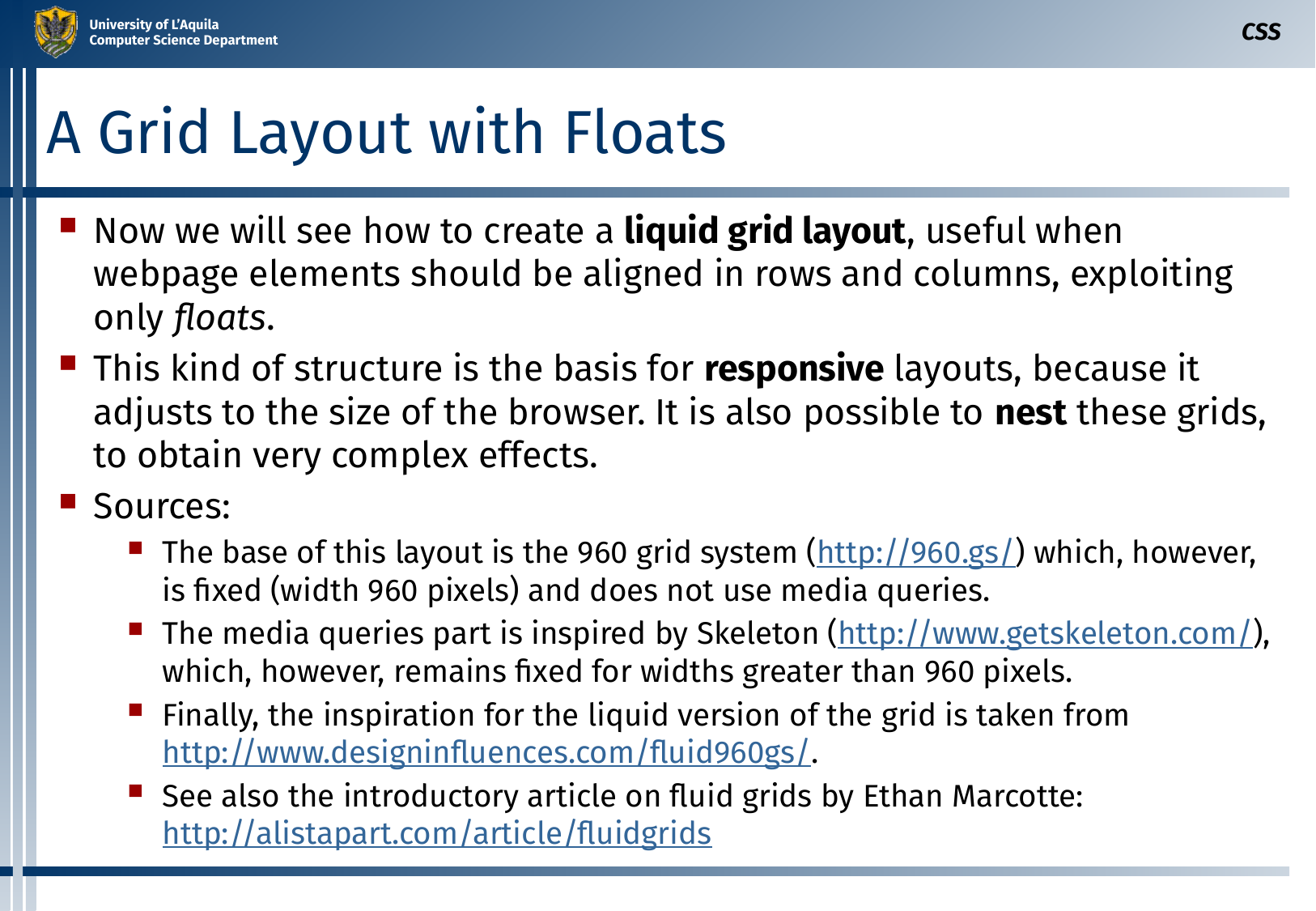

CSS
# A Grid Layout with Floats
Now we will see how to create a liquid grid layout, useful when webpage elements should be aligned in rows and columns, exploiting only floats.
This kind of structure is the basis for responsive layouts, because it adjusts to the size of the browser. It is also possible to nest these grids, to obtain very complex effects.
Sources:
The base of this layout is the 960 grid system (http://960.gs/) which, however, is fixed (width 960 pixels) and does not use media queries.
The media queries part is inspired by Skeleton (http://www.getskeleton.com/), which, however, remains fixed for widths greater than 960 pixels.
Finally, the inspiration for the liquid version of the grid is taken from http://www.designinfluences.com/fluid960gs/.
See also the introductory article on fluid grids by Ethan Marcotte: http://alistapart.com/article/fluidgrids